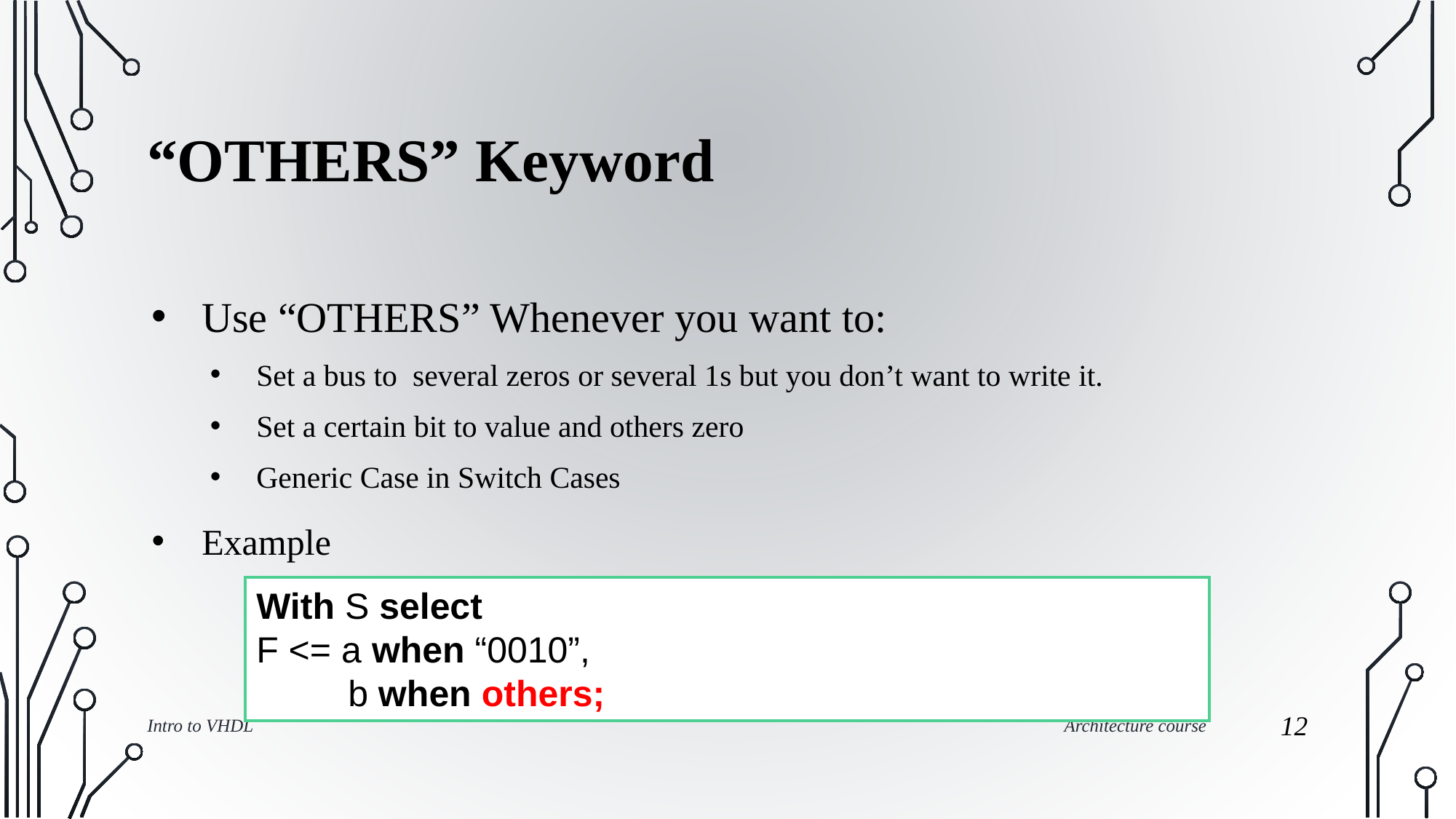

# “OTHERS” Keyword
Use “OTHERS” Whenever you want to:
Set a bus to  several zeros or several 1s but you don’t want to write it.
Set a certain bit to value and others zero
Generic Case in Switch Cases
Example
With S select
F <= a when “0010”,
         b when others;
Intro to VHDL
Architecture course
12